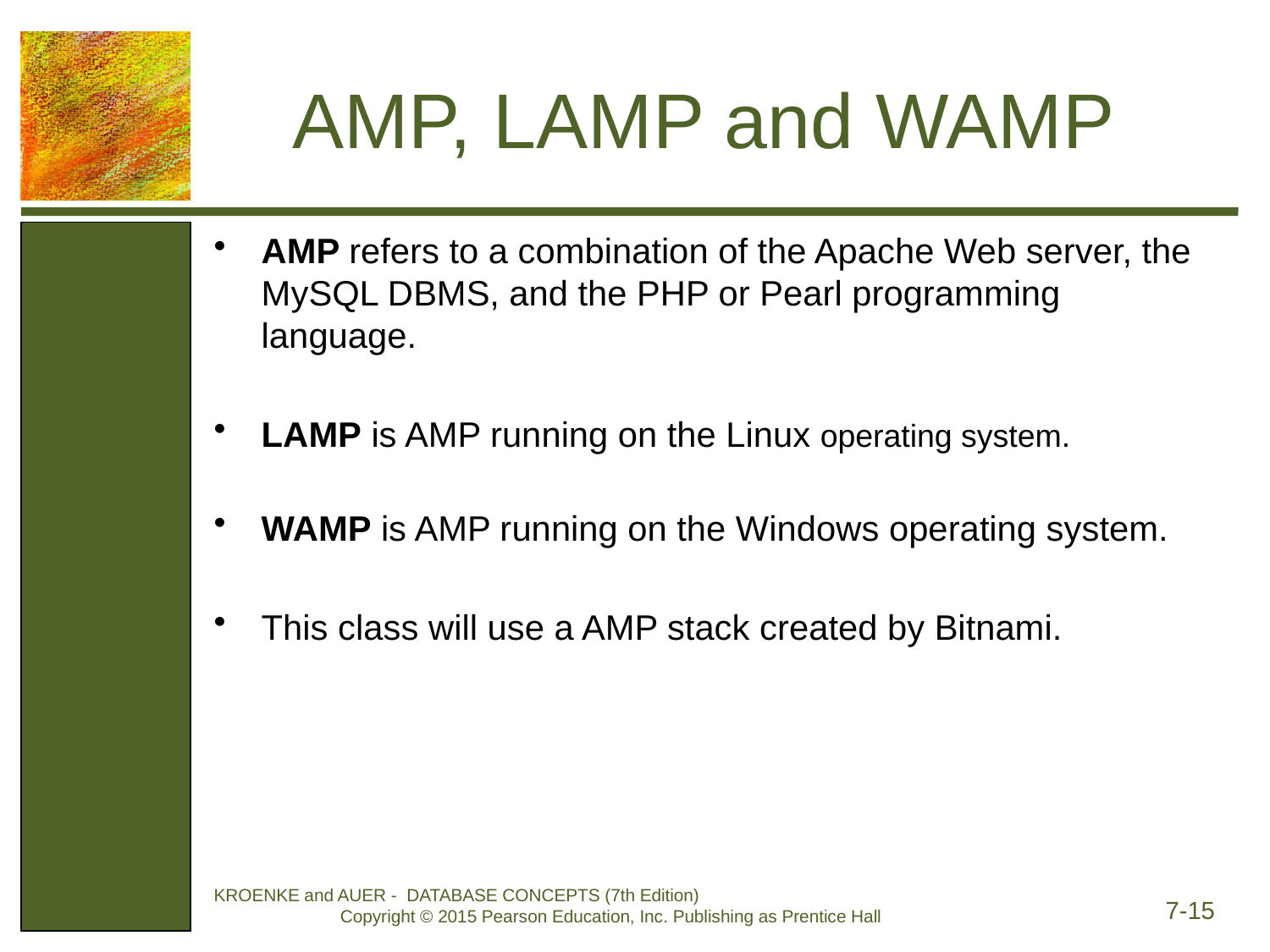

# AMP, LAMP and WAMP
AMP refers to a combination of the Apache Web server, the MySQL DBMS, and the PHP or Pearl programming language.

LAMP is AMP running on the Linux operating system.

WAMP is AMP running on the Windows operating system.

This class will use a AMP stack created by Bitnami.
KROENKE and AUER -  DATABASE CONCEPTS (7th Edition)                                                                     Copyright © 2015 Pearson Education, Inc. Publishing as Prentice Hall
7-15